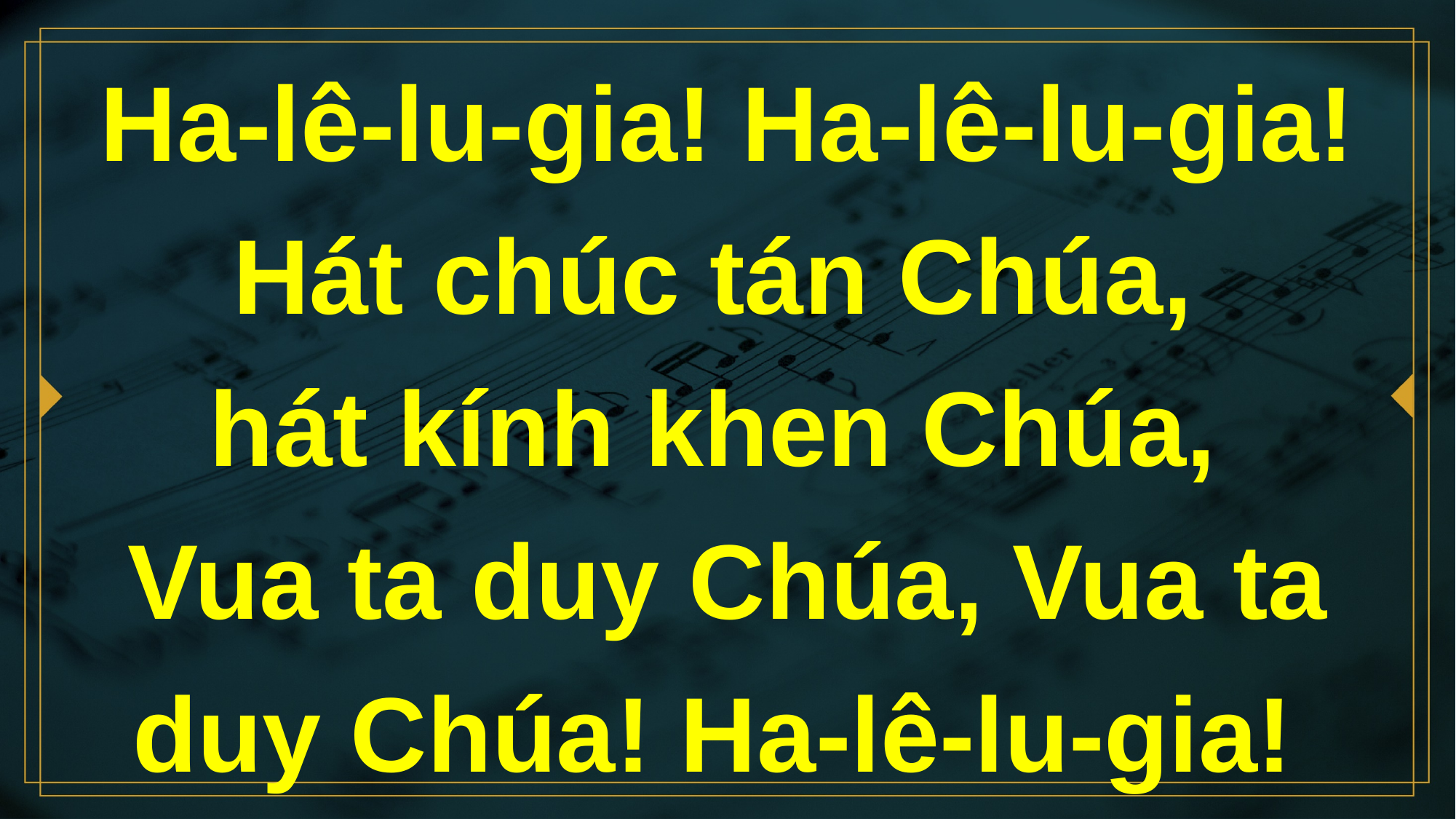

# Ha-lê-lu-gia! Ha-lê-lu-gia! Hát chúc tán Chúa, hát kính khen Chúa, Vua ta duy Chúa, Vua ta duy Chúa! Ha-lê-lu-gia!